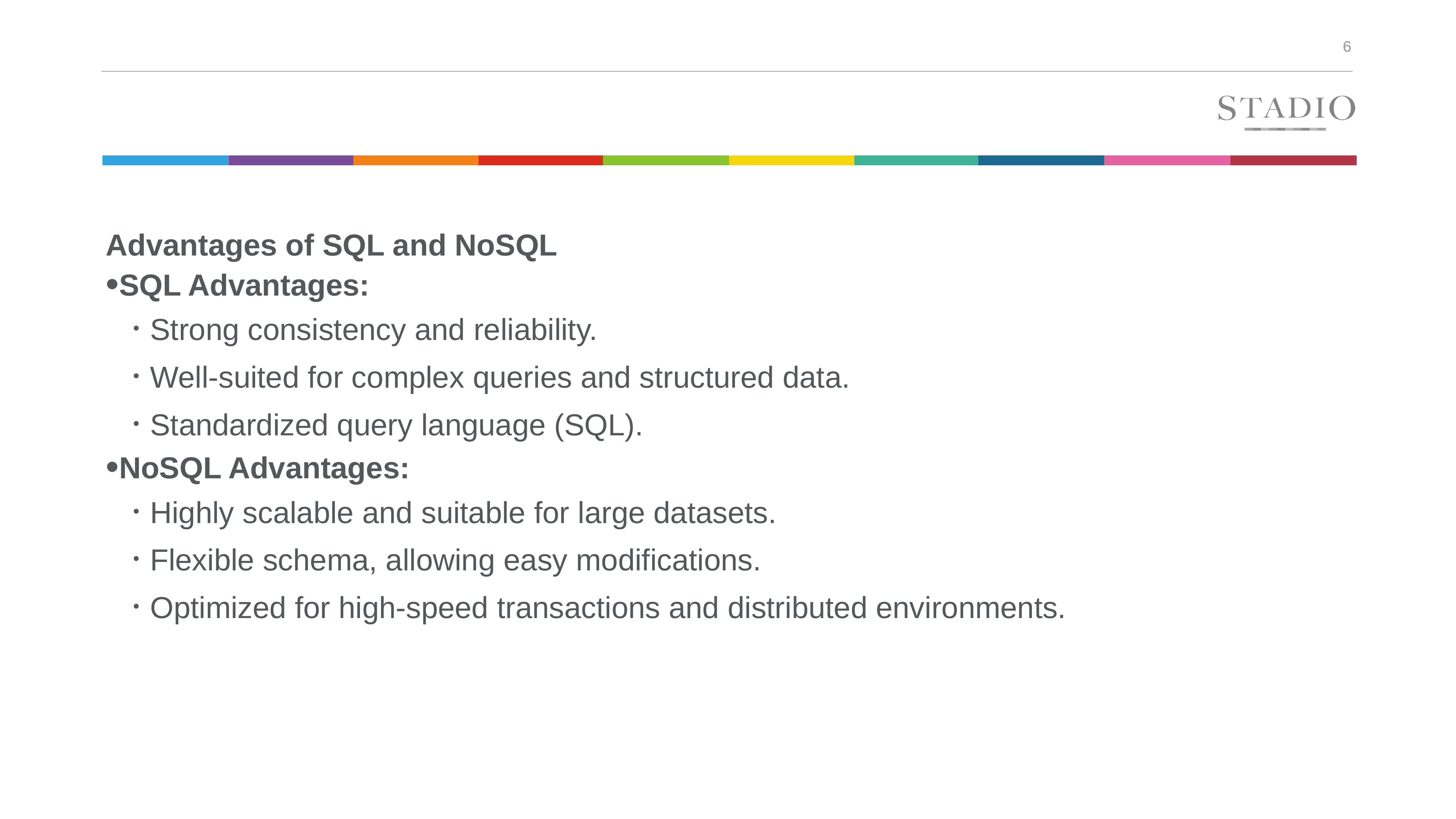

Advantages of SQL and NoSQL
SQL Advantages:
Strong consistency and reliability.
Well-suited for complex queries and structured data.
Standardized query language (SQL).
NoSQL Advantages:
Highly scalable and suitable for large datasets.
Flexible schema, allowing easy modifications.
Optimized for high-speed transactions and distributed environments.